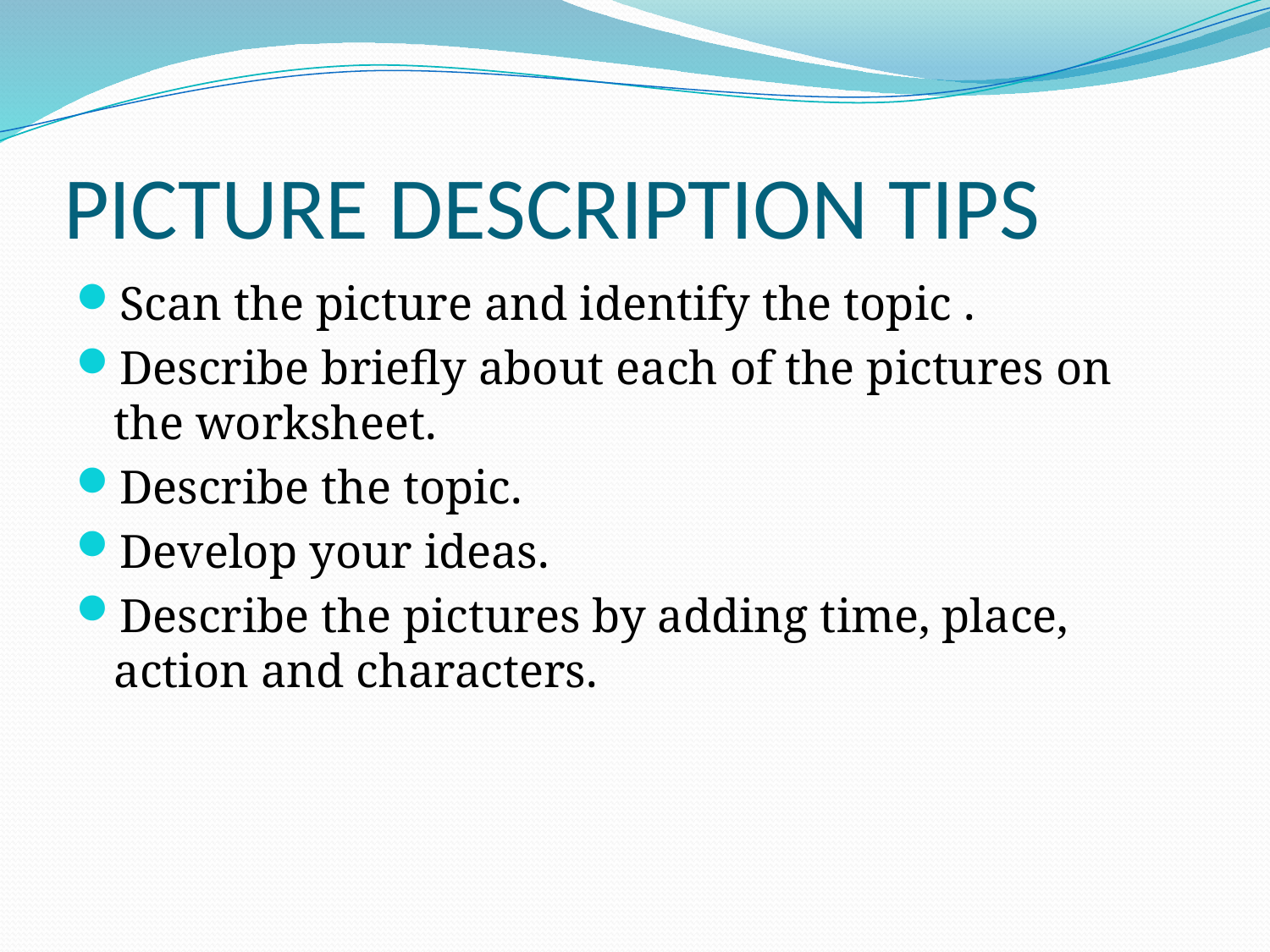

# PICTURE DESCRIPTION TIPS
Scan the picture and identify the topic .
Describe briefly about each of the pictures on the worksheet.
Describe the topic.
Develop your ideas.
Describe the pictures by adding time, place, action and characters.